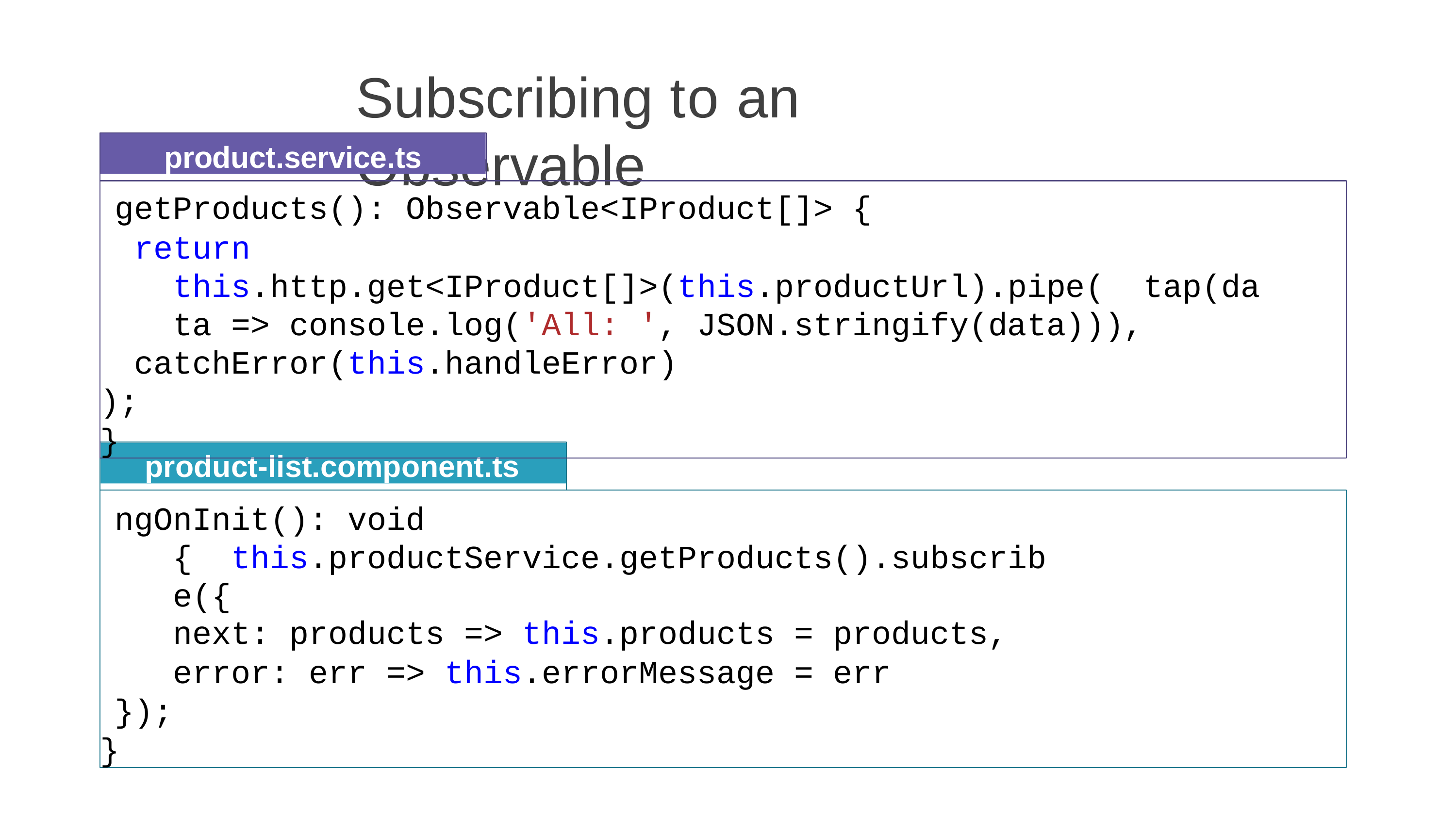

# Subscribing to an Observable

product.service.ts
getProducts(): Observable<IProduct[]> {
return this.http.get<IProduct[]>(this.productUrl).pipe(  tap(data => console.log('All: ', JSON.stringify(data))),
catchError(this.handleError)
);
}

product-list.component.ts
ngOnInit(): void {  this.productService.getProducts().subscribe({
next: products => this.products = products,
error: err => this.errorMessage = err
});
}